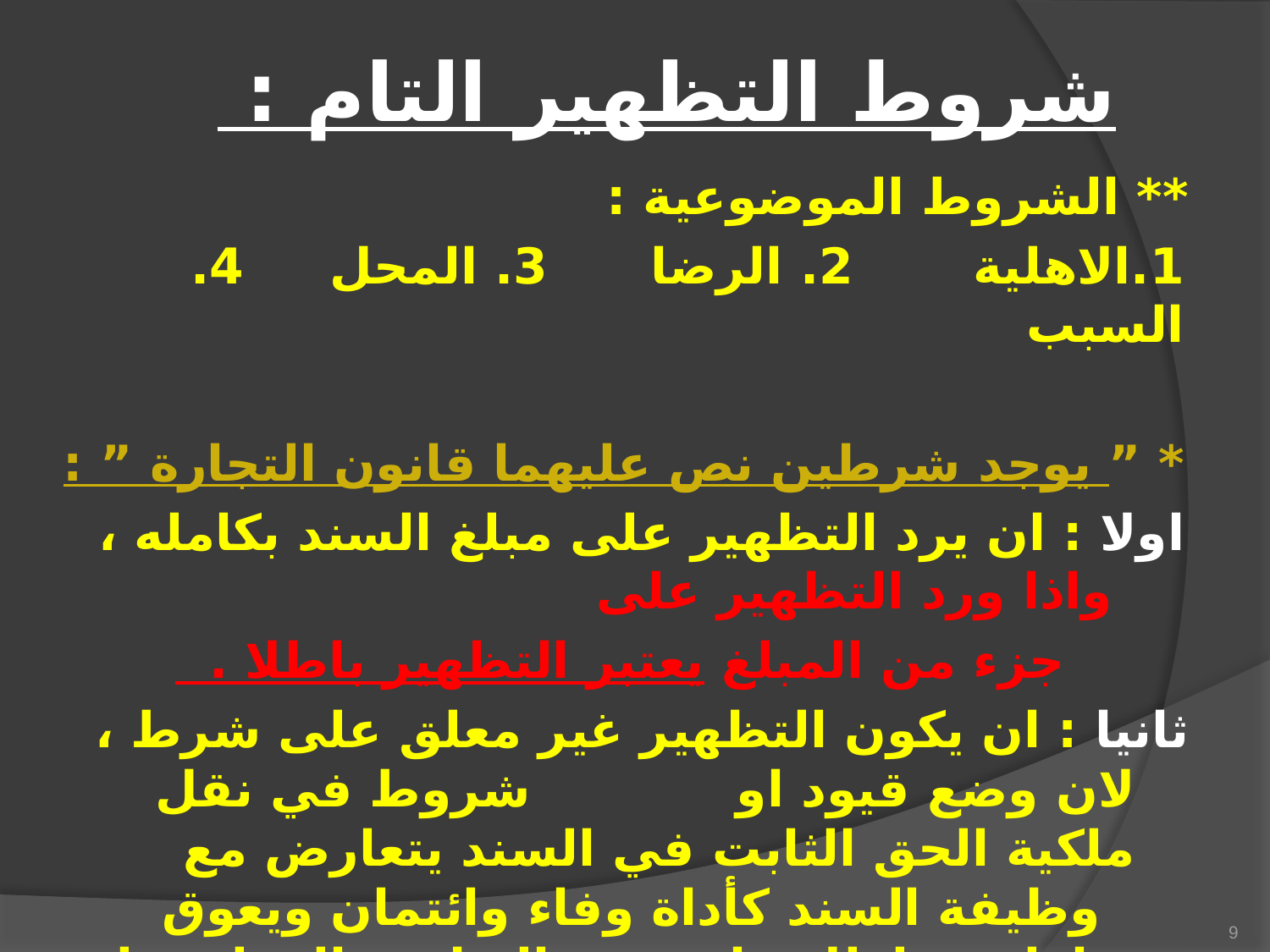

# شروط التظهير التام :
** الشروط الموضوعية :
1.الاهلية       2. الرضا      3. المحل     4. السبب

* ” يوجد شرطين نص عليهما قانون التجارة ” :
اولا : ان يرد التظهير على مبلغ السند بكامله ، واذا ورد التظهير على
       جزء من المبلغ يعتبر التظهير باطلا .
ثانيا : ان يكون التظهير غير معلق على شرط ، لان وضع قيود او            شروط في نقل ملكية الحق الثابت في السند يتعارض مع          وظيفة السند كأداة وفاء وائتمان ويعوق تداوله . ولذلك فان        التظهير المعلق على شرط لا يقع باطلا ، وانما يبطل الشرط        وحده ويصح التظهير .
9